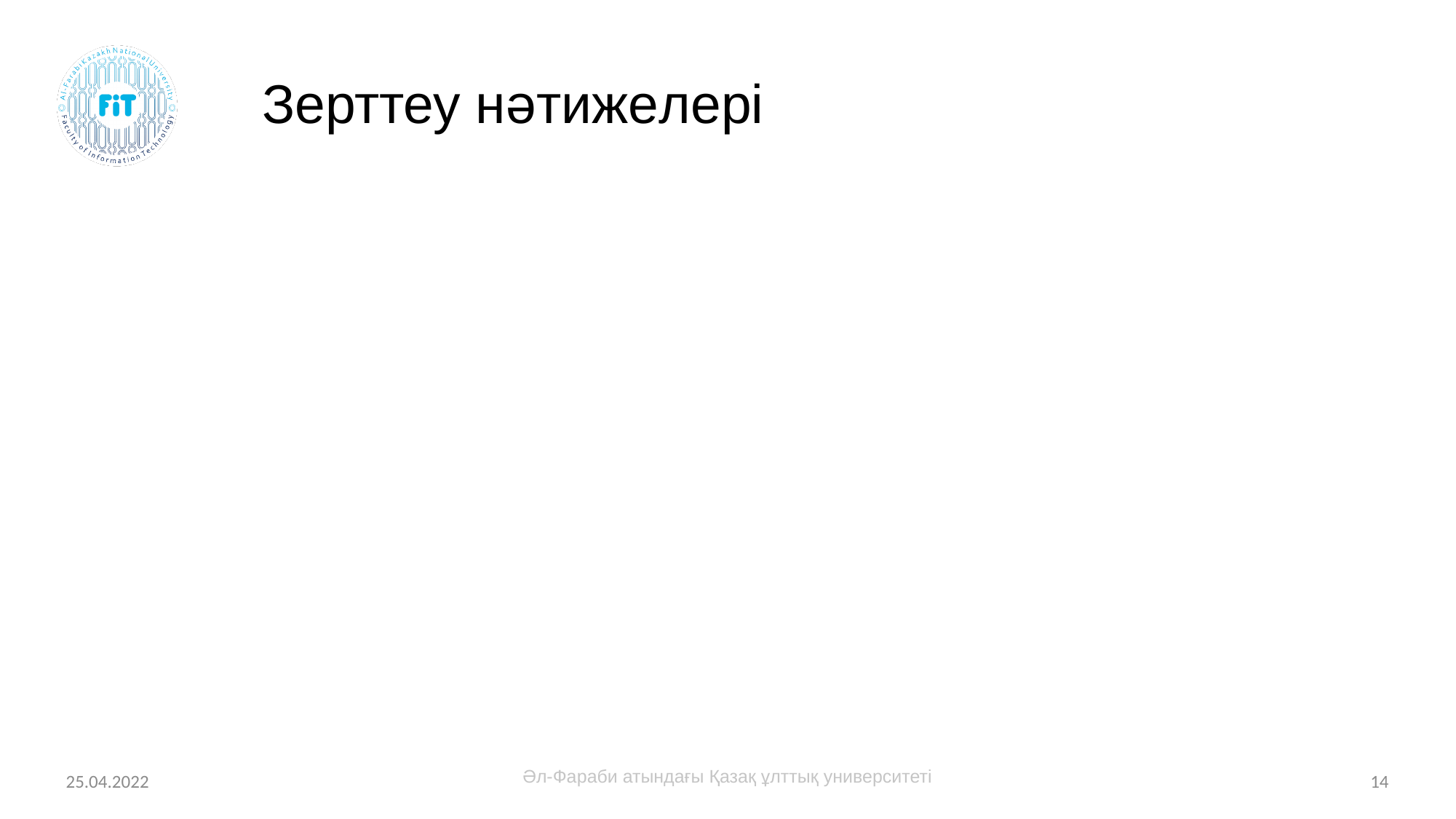

# Зерттеу нәтижелері

25.04.2022
Әл-Фараби атындағы Қазақ ұлттық университеті
14